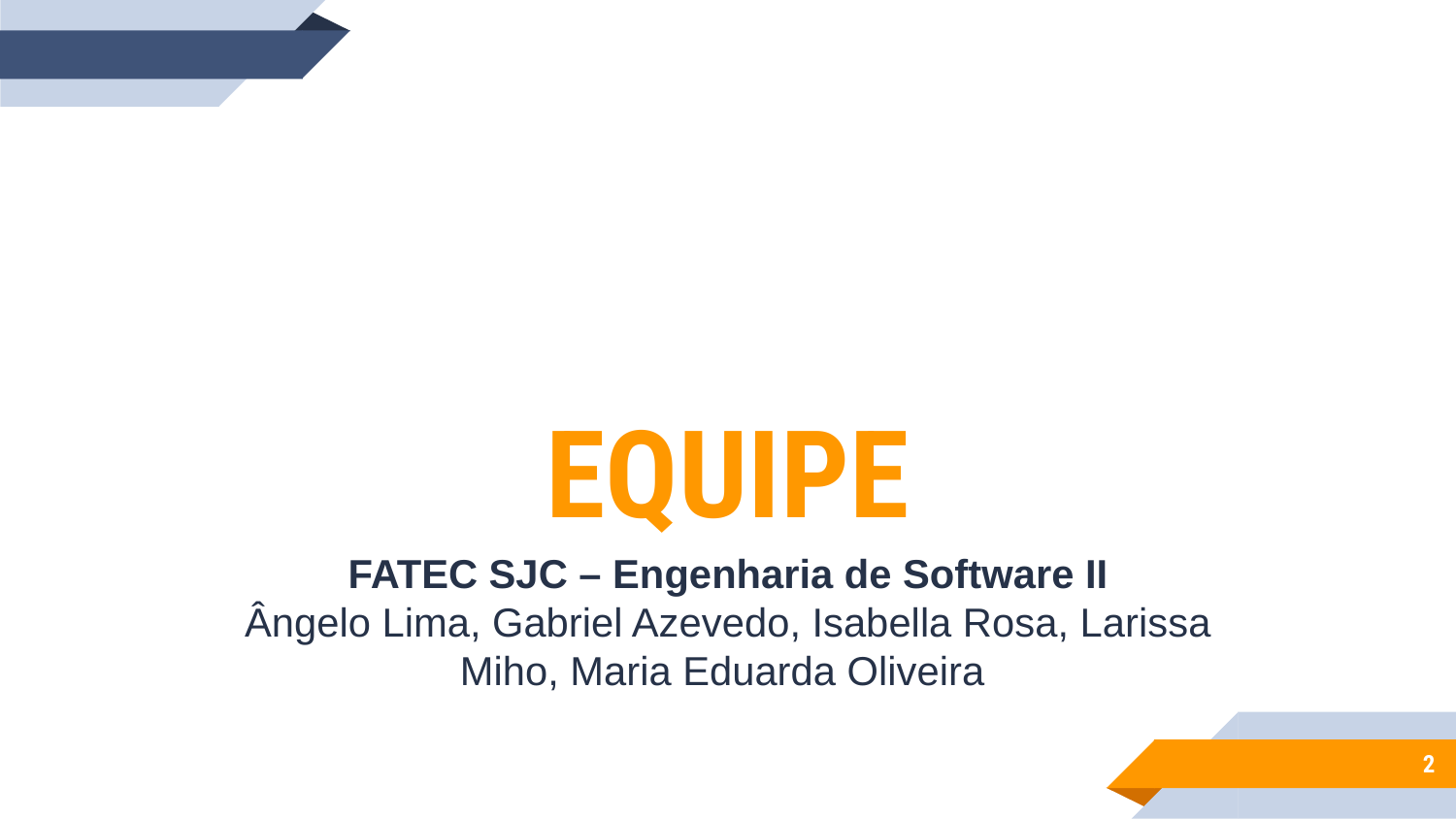

EQUIPE
FATEC SJC – Engenharia de Software II
Ângelo Lima, Gabriel Azevedo, Isabella Rosa, Larissa Miho, Maria Eduarda Oliveira
2